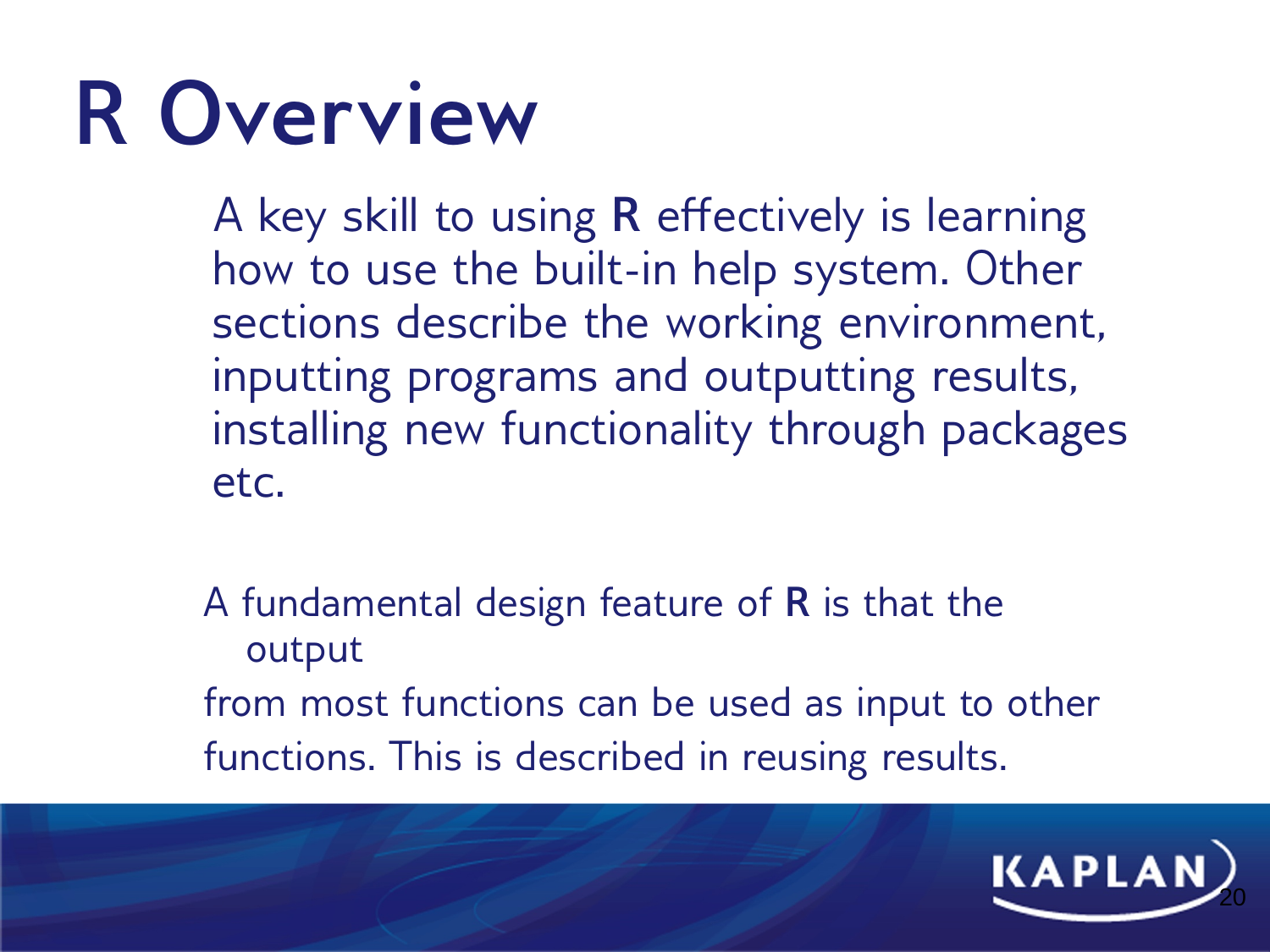

# R Overview
   A key skill to using R effectively is learning how to use the built-in help system. Other sections describe the working environment, inputting programs and outputting results, installing new functionality through packages etc.

A fundamental design feature of R is that the output
from most functions can be used as input to other
functions. This is described in reusing results.
20